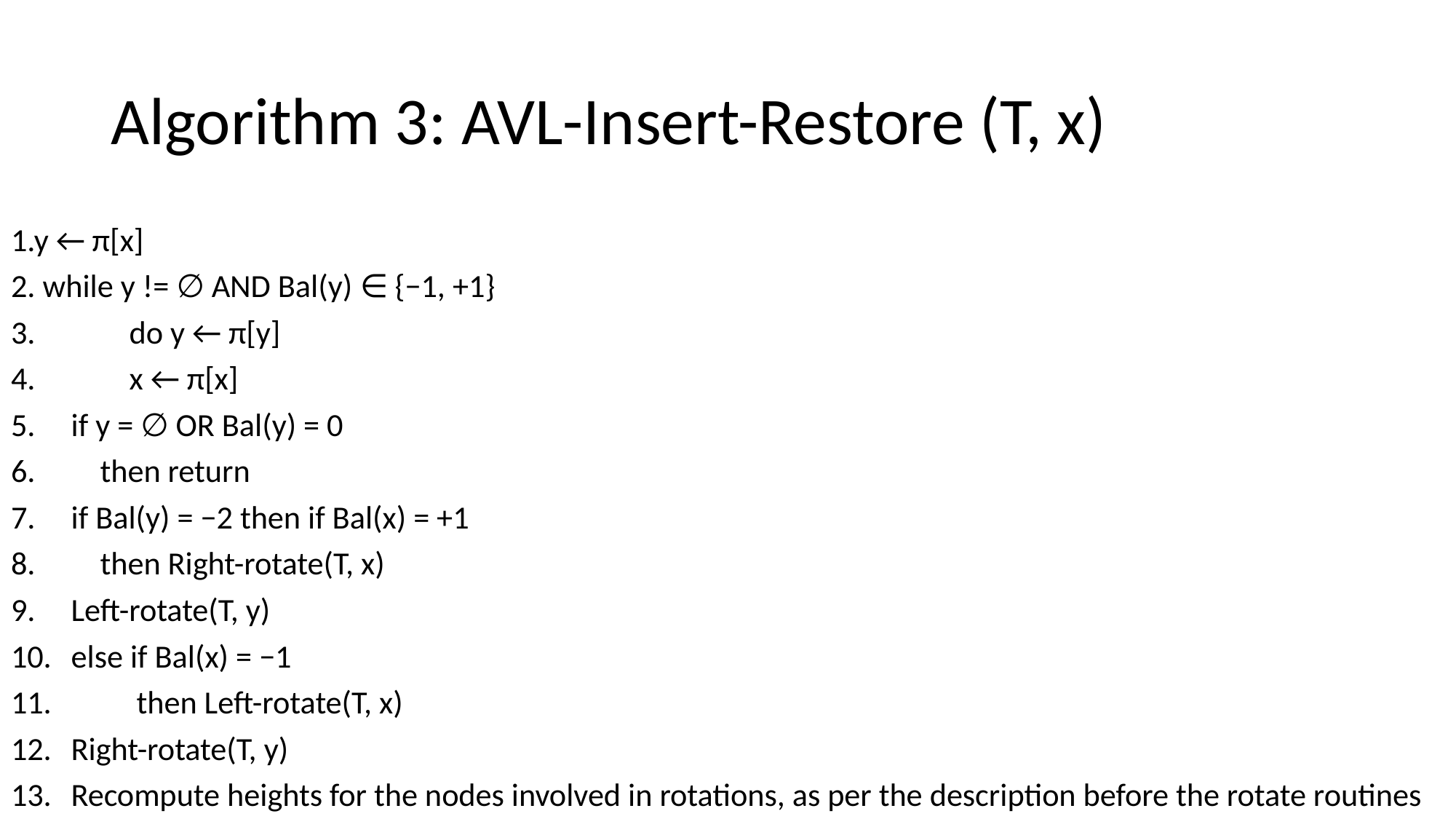

# Algorithm 3: AVL-Insert-Restore (T, x)
1.y ← π[x]
2. while y != ∅ AND Bal(y) ∈ {−1, +1}
        do y ← π[y]
        x ← π[x]
if y = ∅ OR Bal(y) = 0
    then return
if Bal(y) = −2 then if Bal(x) = +1
    then Right-rotate(T, x)
Left-rotate(T, y)
else if Bal(x) = −1
         then Left-rotate(T, x)
Right-rotate(T, y)
Recompute heights for the nodes involved in rotations, as per the description before the rotate routines